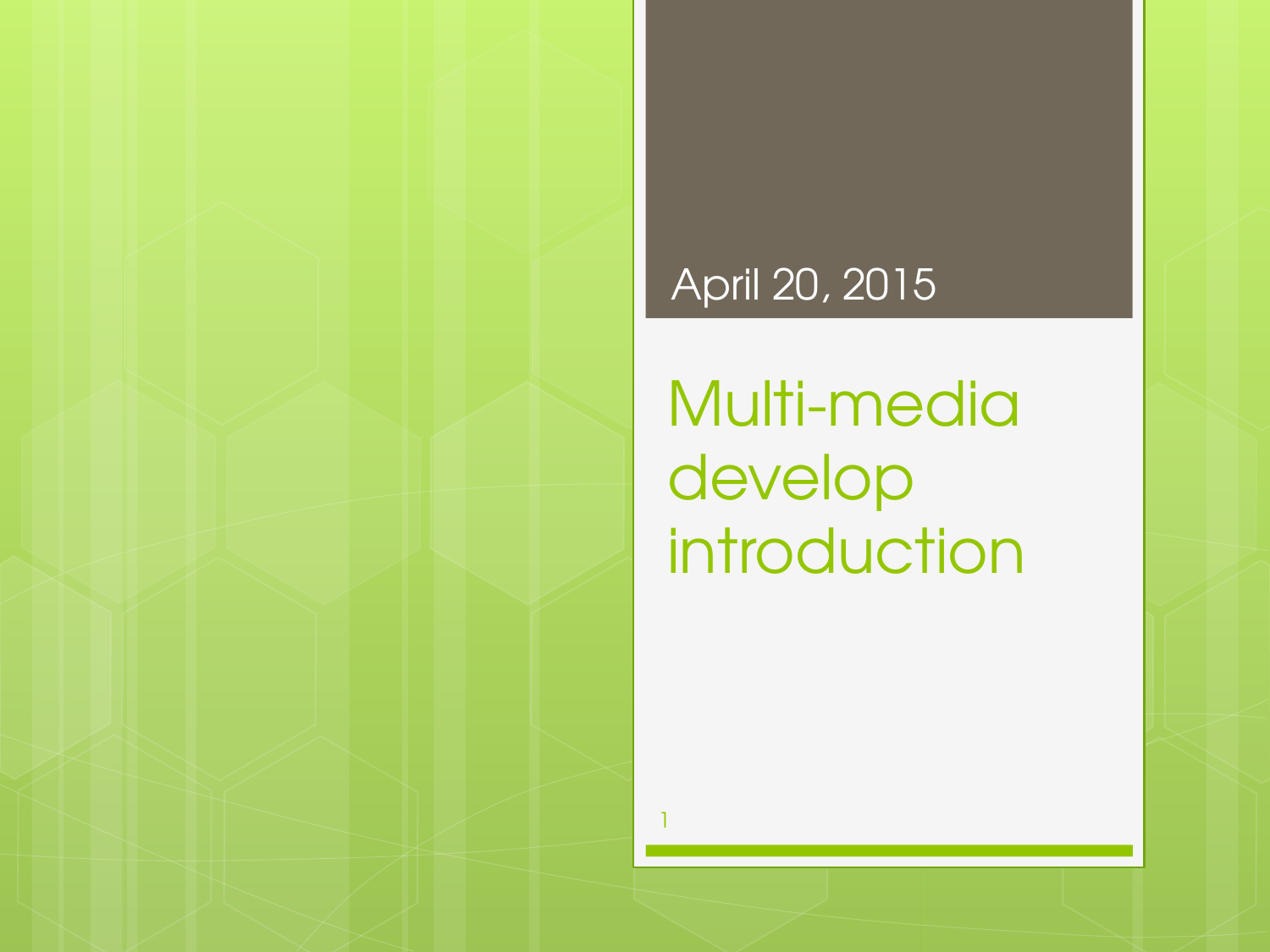

April 20, 2015
# Multi-media develop introduction

1